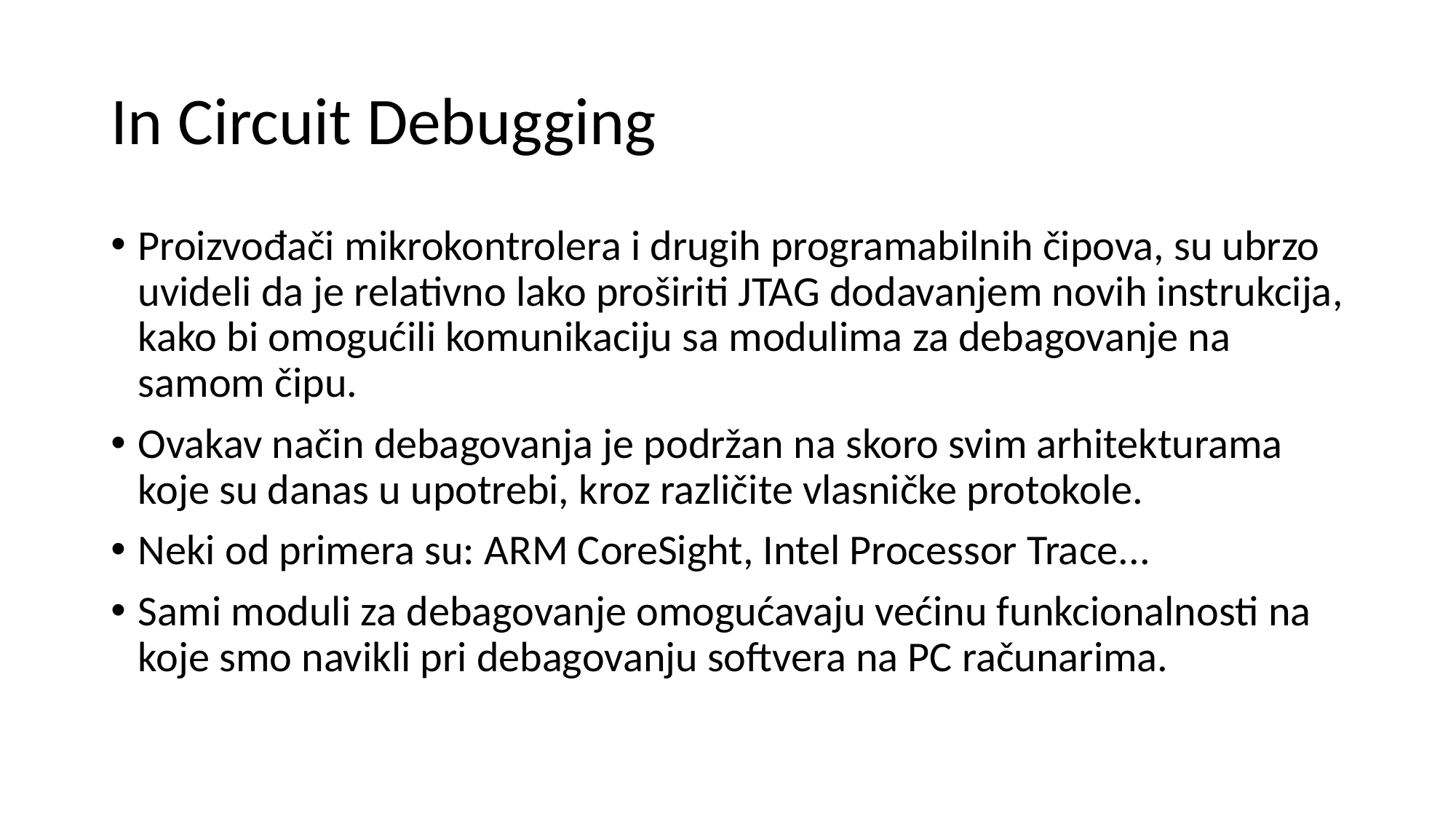

# In Circuit Debugging
Proizvođači mikrokontrolera i drugih programabilnih čipova, su ubrzo uvideli da je relativno lako proširiti JTAG dodavanjem novih instrukcija, kako bi omogućili komunikaciju sa modulima za debagovanje na samom čipu.
Ovakav način debagovanja je podržan na skoro svim arhitekturama koje su danas u upotrebi, kroz različite vlasničke protokole.
Neki od primera su: ARM CoreSight, Intel Processor Trace...
Sami moduli za debagovanje omogućavaju većinu funkcionalnosti na koje smo navikli pri debagovanju softvera na PC računarima.